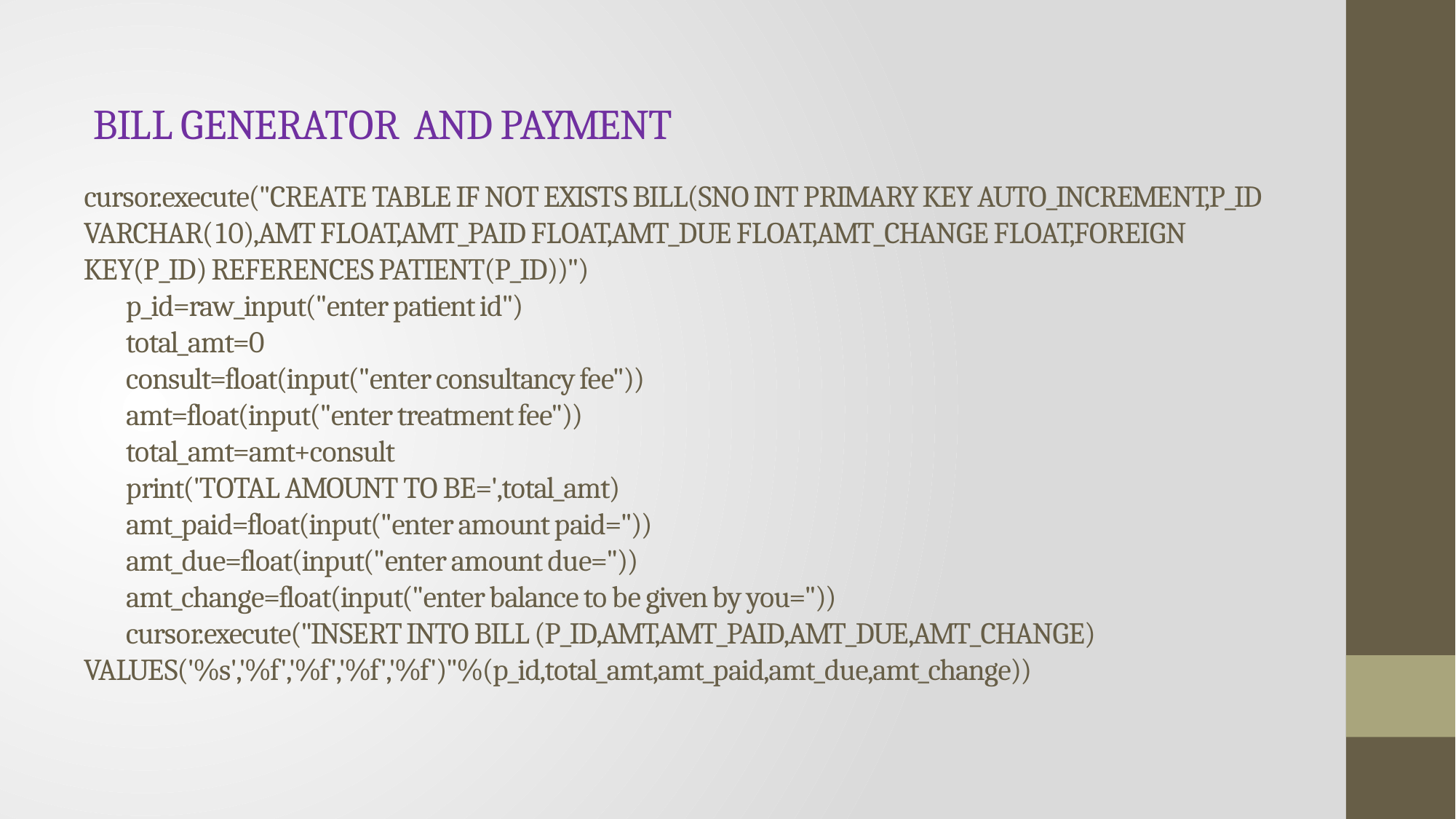

# BILL GENERATOR  AND PAYMENT cursor.execute("CREATE TABLE IF NOT EXISTS BILL(SNO INT PRIMARY KEY AUTO_INCREMENT,P_ID VARCHAR(10),AMT FLOAT,AMT_PAID FLOAT,AMT_DUE FLOAT,AMT_CHANGE FLOAT,FOREIGN KEY(P_ID) REFERENCES PATIENT(P_ID))") p_id=raw_input("enter patient id") total_amt=0 consult=float(input("enter consultancy fee")) amt=float(input("enter treatment fee")) total_amt=amt+consult print('TOTAL AMOUNT TO BE=',total_amt) amt_paid=float(input("enter amount paid=")) amt_due=float(input("enter amount due=")) amt_change=float(input("enter balance to be given by you=")) cursor.execute("INSERT INTO BILL (P_ID,AMT,AMT_PAID,AMT_DUE,AMT_CHANGE) VALUES('%s','%f','%f','%f','%f')"%(p_id,total_amt,amt_paid,amt_due,amt_change))